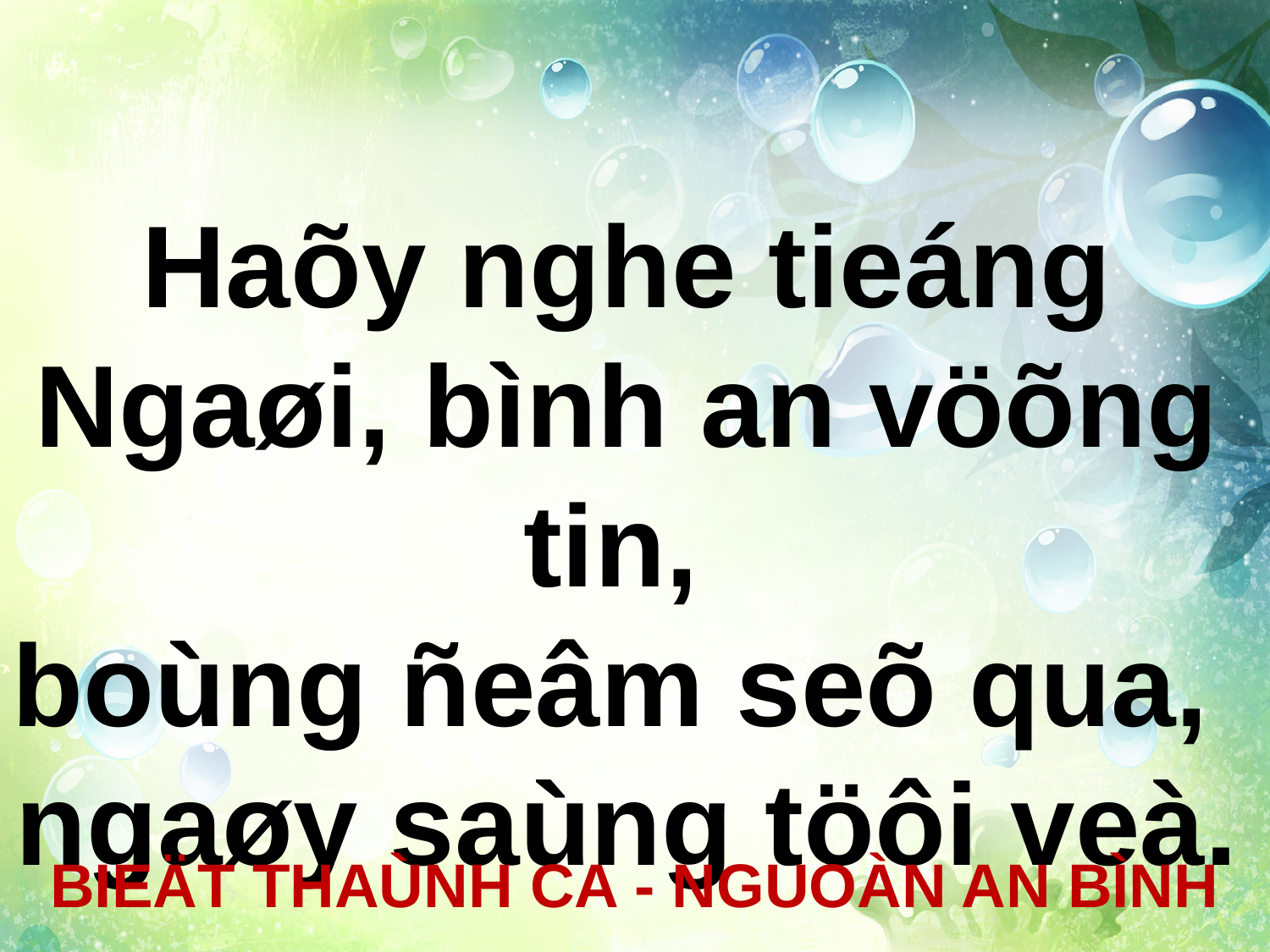

Haõy nghe tieáng Ngaøi, bình an vöõng tin,
boùng ñeâm seõ qua,
ngaøy saùng töôi veà.
BIEÄT THAÙNH CA - NGUOÀN AN BÌNH